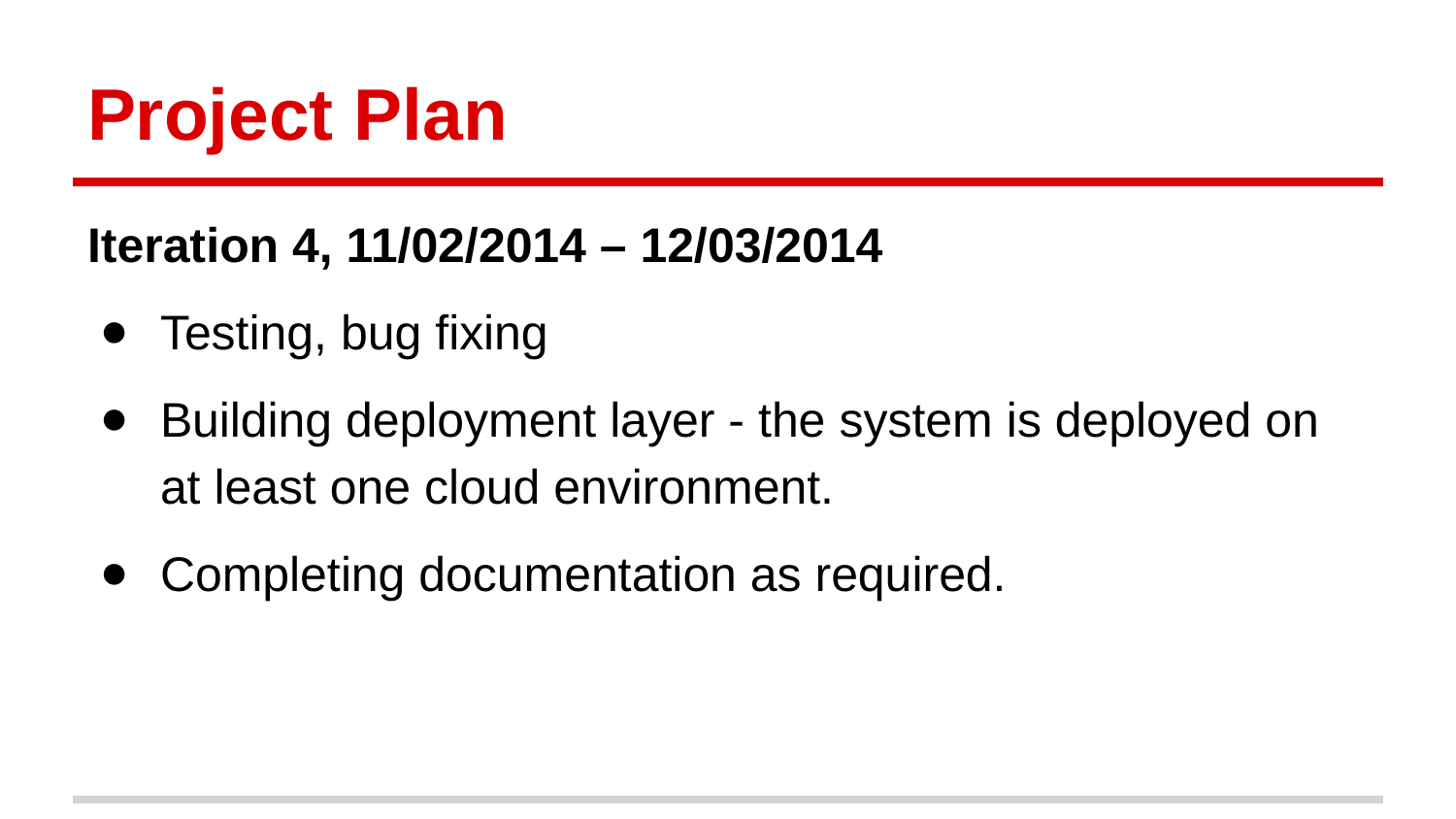

# Project Plan
Iteration 4, 11/02/2014 – 12/03/2014
Testing, bug fixing
Building deployment layer - the system is deployed on at least one cloud environment.
Completing documentation as required.